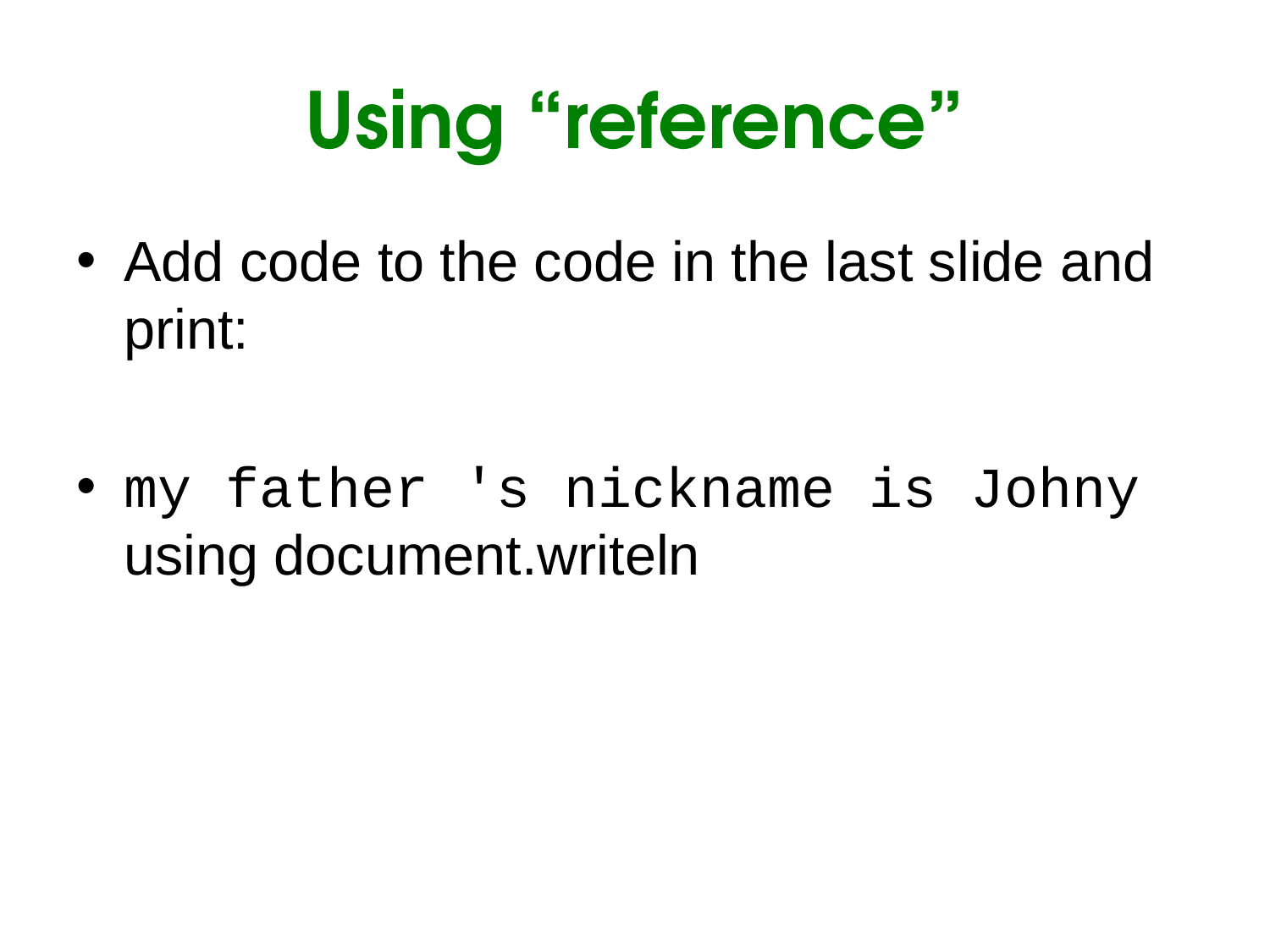

# Using “reference”

Add code to the code in the last slide and print:

my father 's nickname is Johny using document.writeln